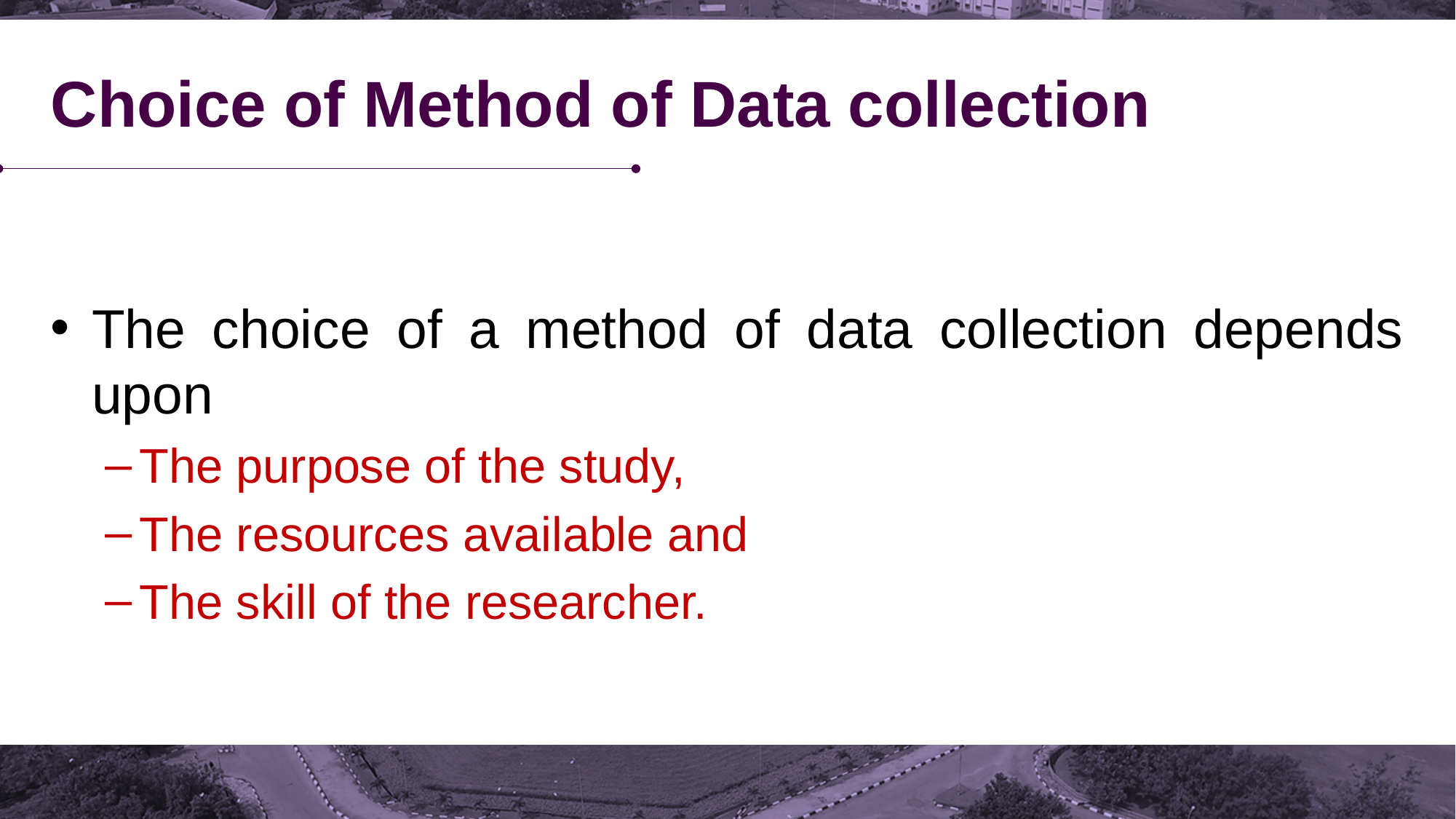

# Choice of Method of Data collection
The choice of a method of data collection depends upon
The purpose of the study,
The resources available and
The skill of the researcher.